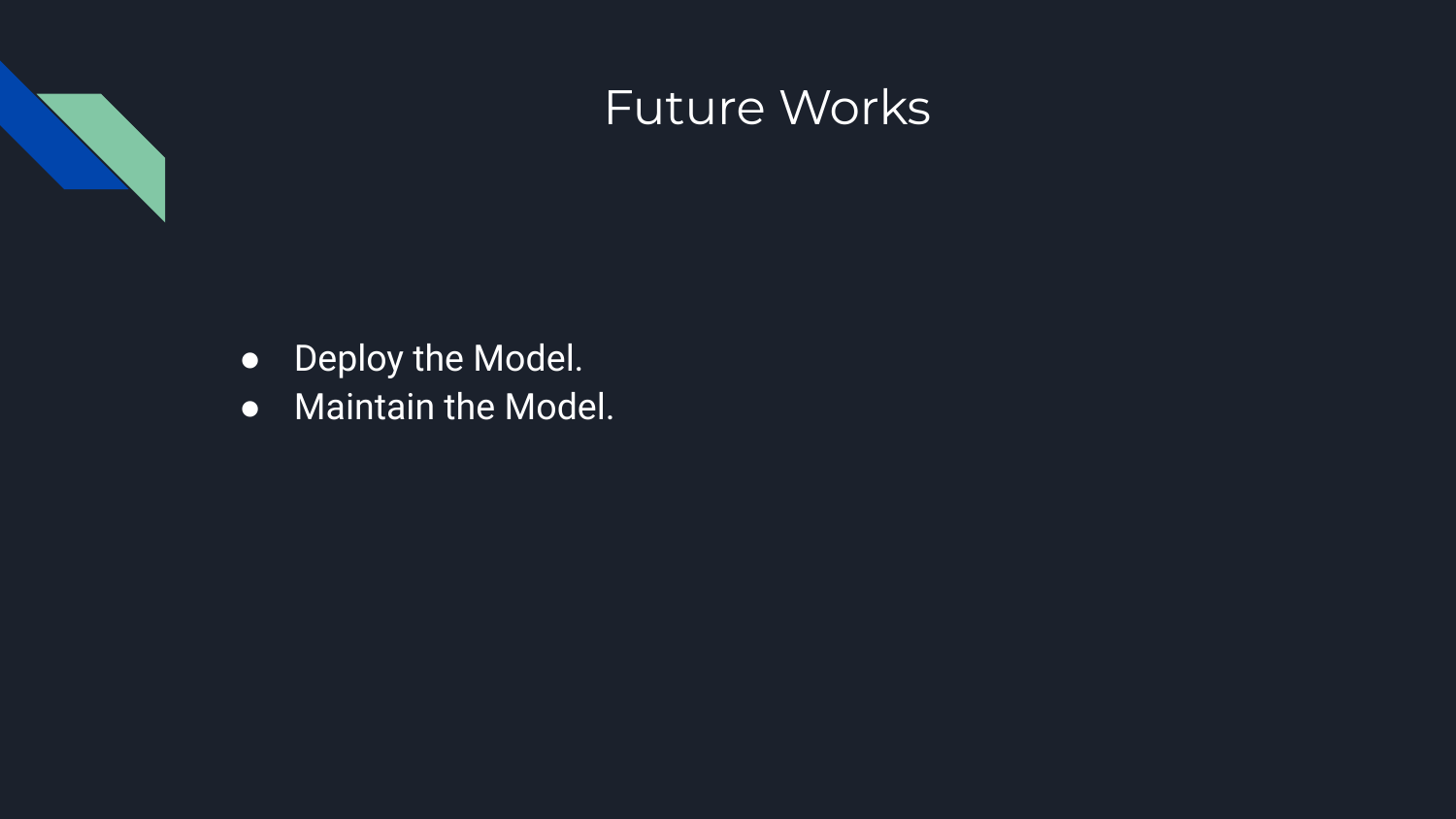

# Future Works

Deploy the Model.
Maintain the Model.